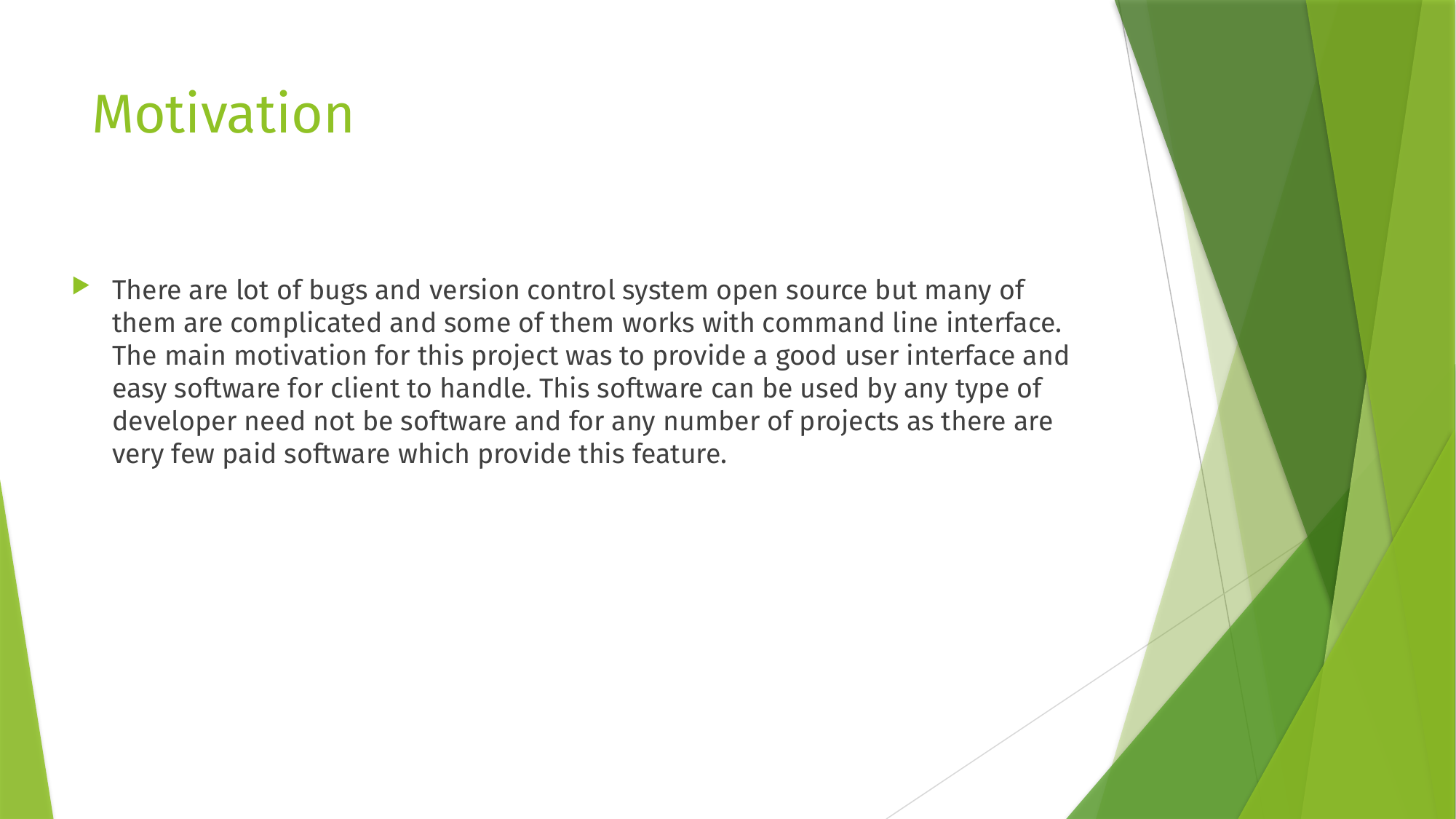

# Motivation
There are lot of bugs and version control system open source but many of them are complicated and some of them works with command line interface. The main motivation for this project was to provide a good user interface and easy software for client to handle. This software can be used by any type of developer need not be software and for any number of projects as there are very few paid software which provide this feature.